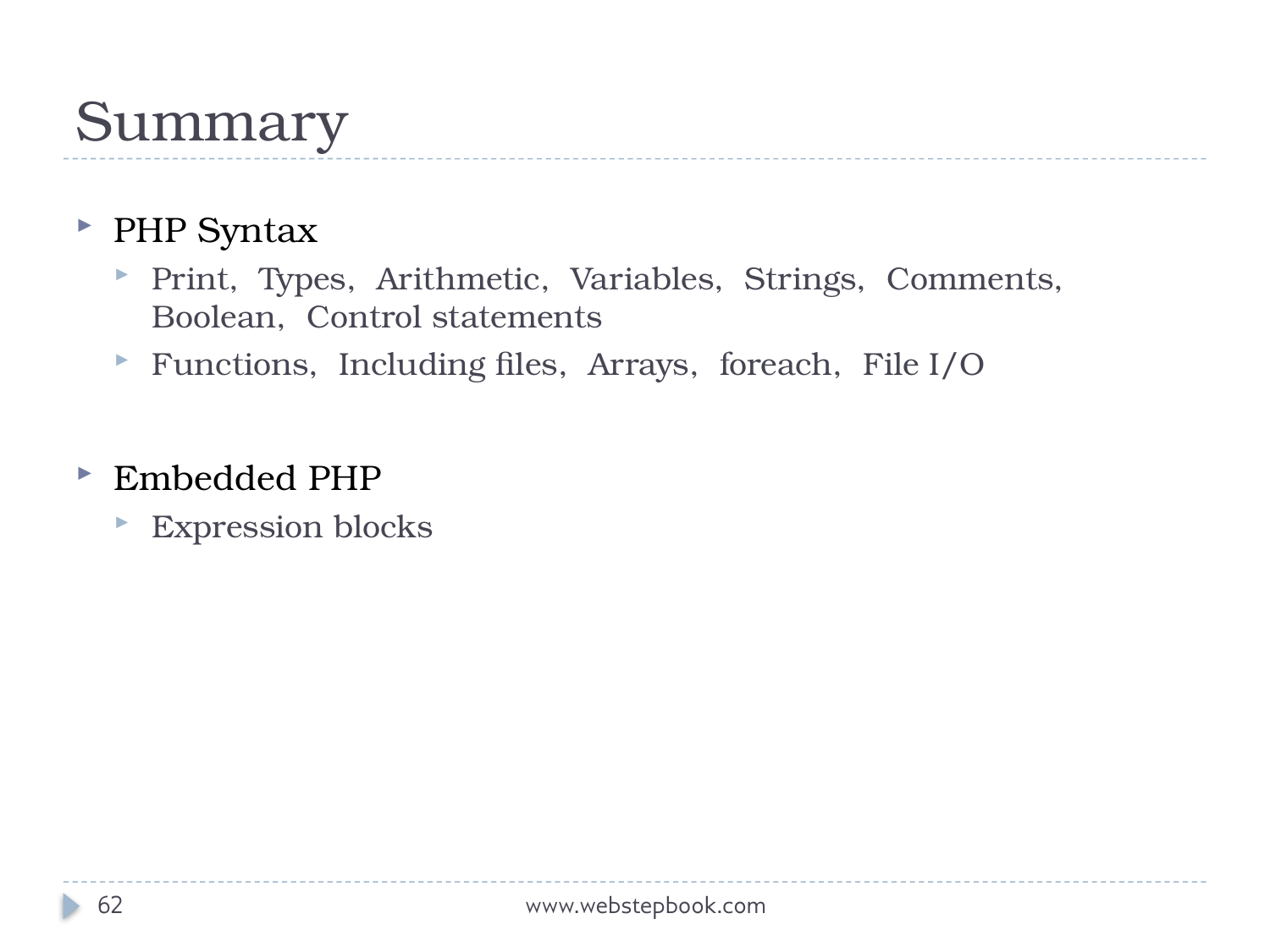

# Summary
PHP Syntax
Print,  Types,  Arithmetic,  Variables,  Strings,  Comments, Boolean,  Control statements
Functions,  Including files,  Arrays,  foreach,  File I/O

Embedded PHP
Expression blocks
62
www.webstepbook.com